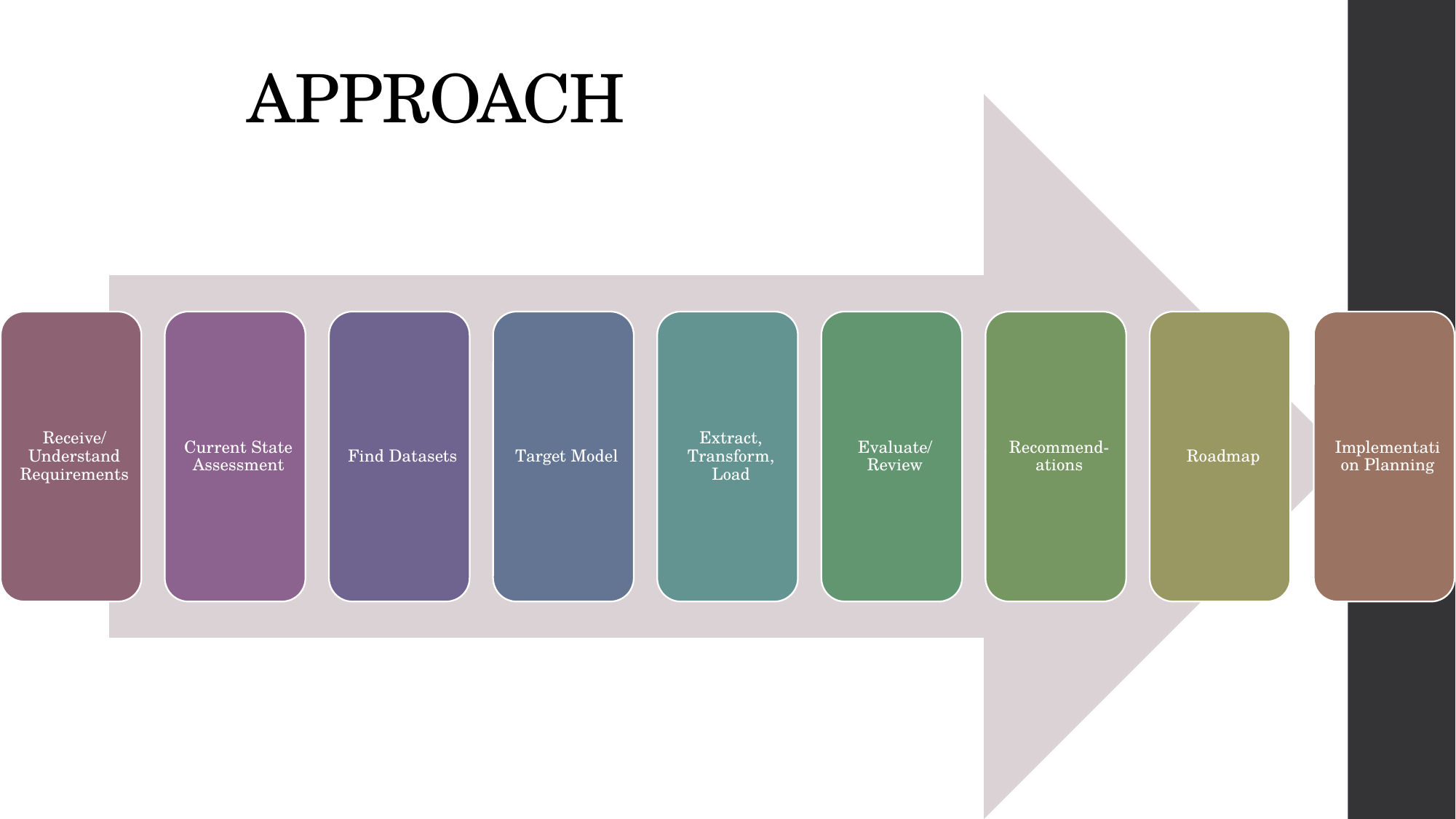

# APPROACH
Receive/ Understand Requirements
Current State Assessment
Find Datasets
Target Model
Extract, Transform, Load
Evaluate/ Review
Recommend-ations
Roadmap
Implementation Planning